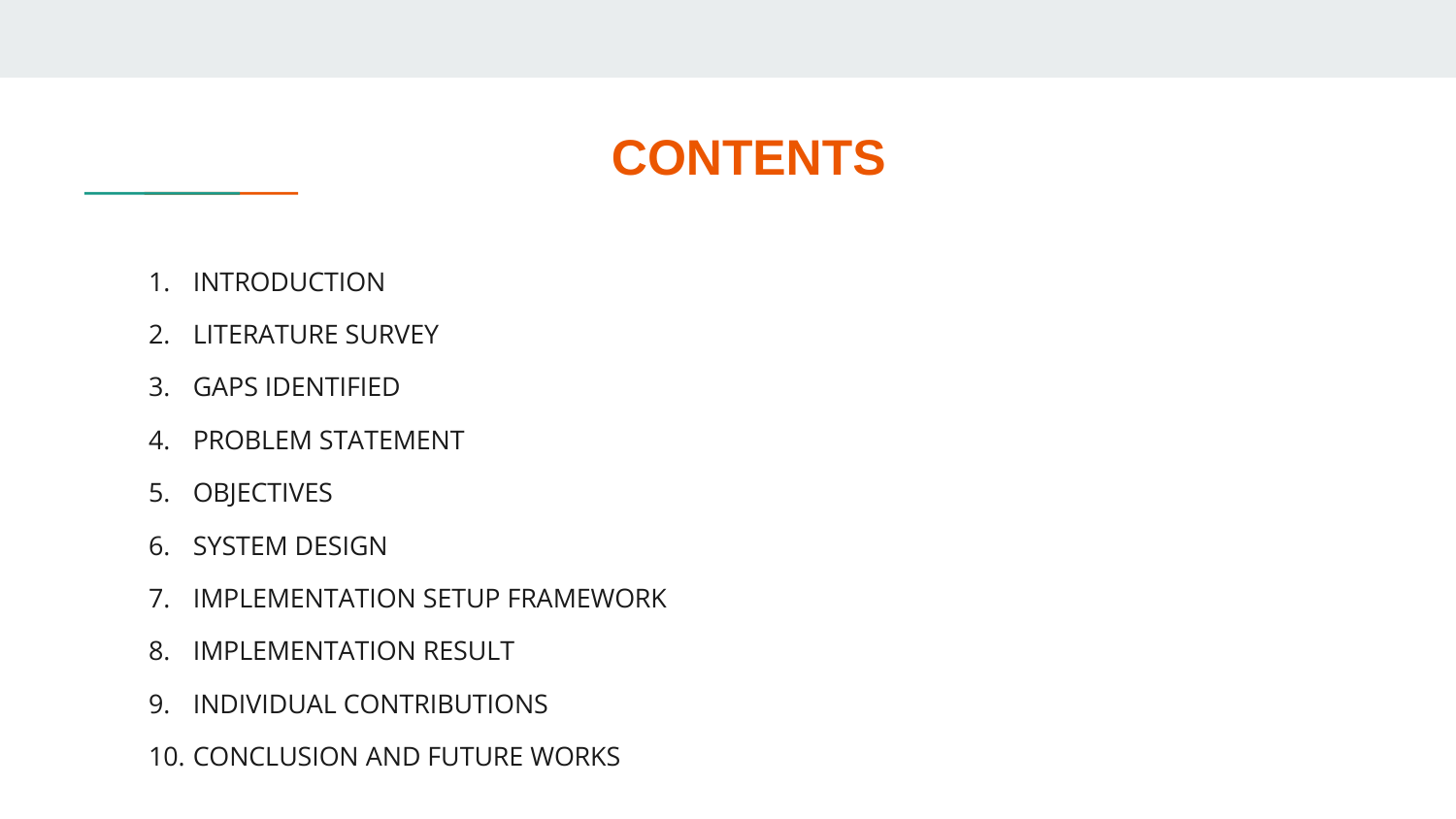

# CONTENTS
INTRODUCTION
LITERATURE SURVEY
GAPS IDENTIFIED
PROBLEM STATEMENT
OBJECTIVES
SYSTEM DESIGN
IMPLEMENTATION SETUP FRAMEWORK
IMPLEMENTATION RESULT
INDIVIDUAL CONTRIBUTIONS
CONCLUSION AND FUTURE WORKS